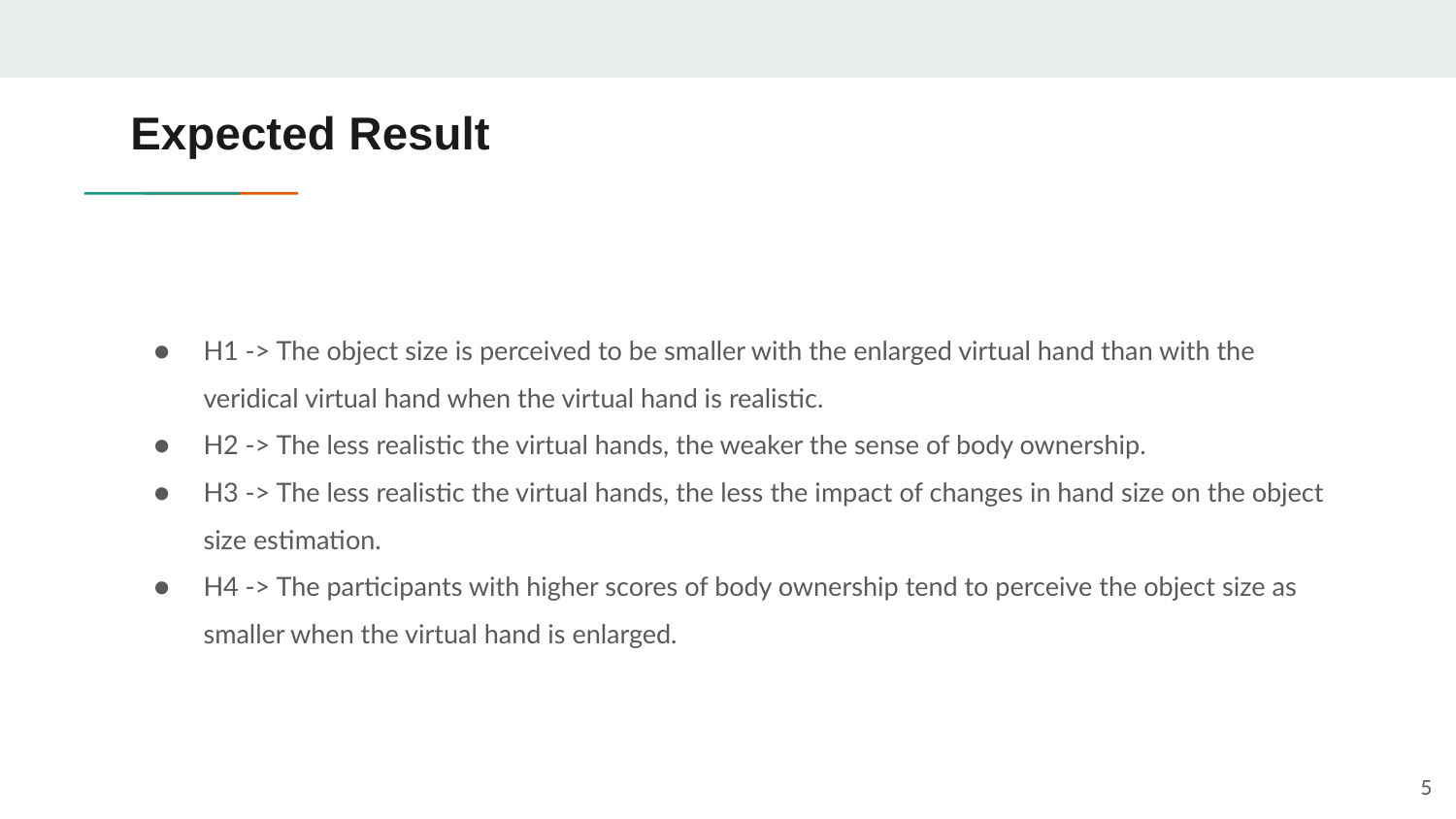

# Expected Result
H1 -> The object size is perceived to be smaller with the enlarged virtual hand than with the veridical virtual hand when the virtual hand is realistic.
H2 -> The less realistic the virtual hands, the weaker the sense of body ownership.
H3 -> The less realistic the virtual hands, the less the impact of changes in hand size on the object size estimation.
H4 -> The participants with higher scores of body ownership tend to perceive the object size as smaller when the virtual hand is enlarged.
5